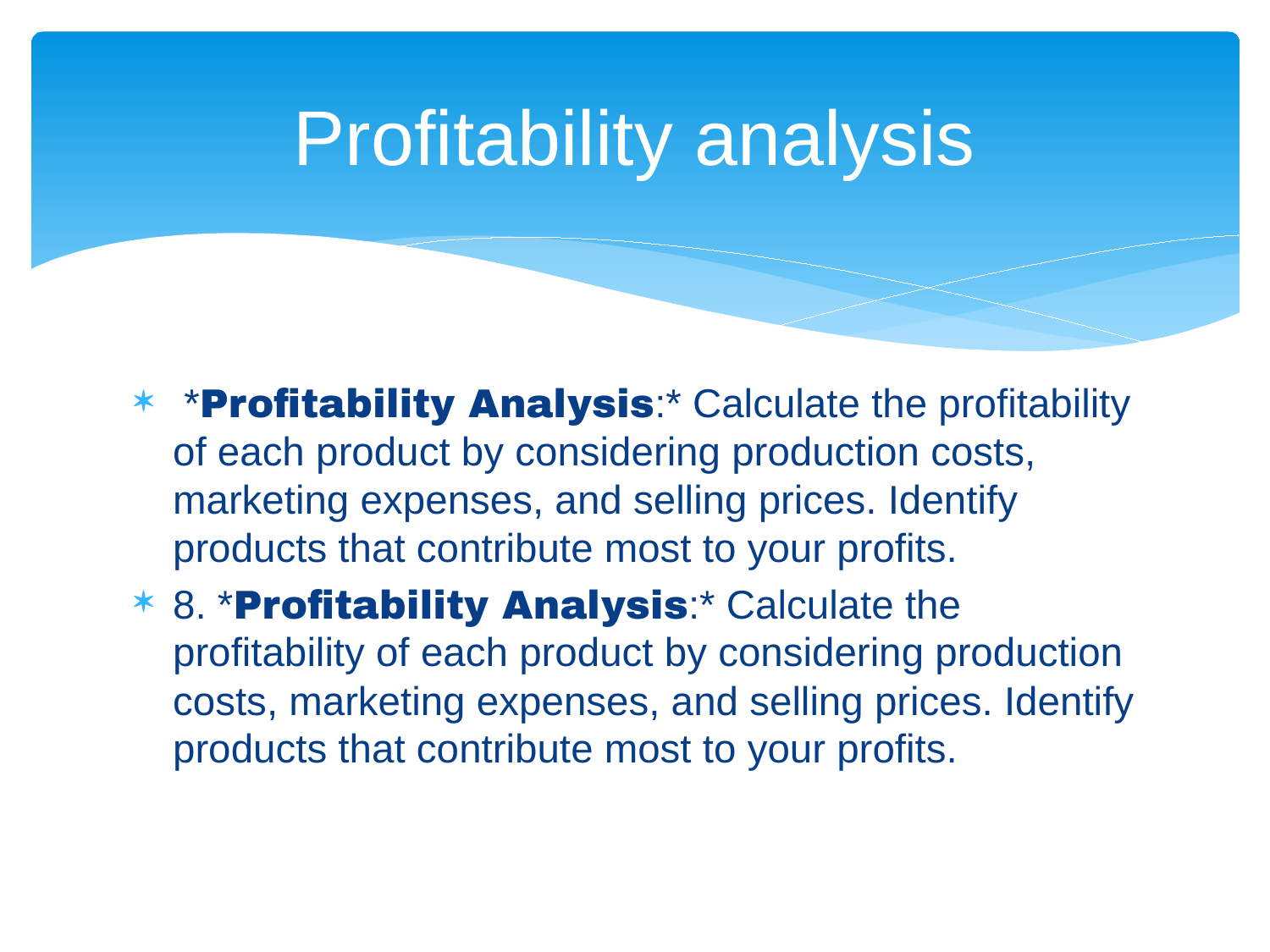

# Profitability analysis
 *Profitability Analysis:* Calculate the profitability of each product by considering production costs, marketing expenses, and selling prices. Identify products that contribute most to your profits.
8. *Profitability Analysis:* Calculate the profitability of each product by considering production costs, marketing expenses, and selling prices. Identify products that contribute most to your profits.